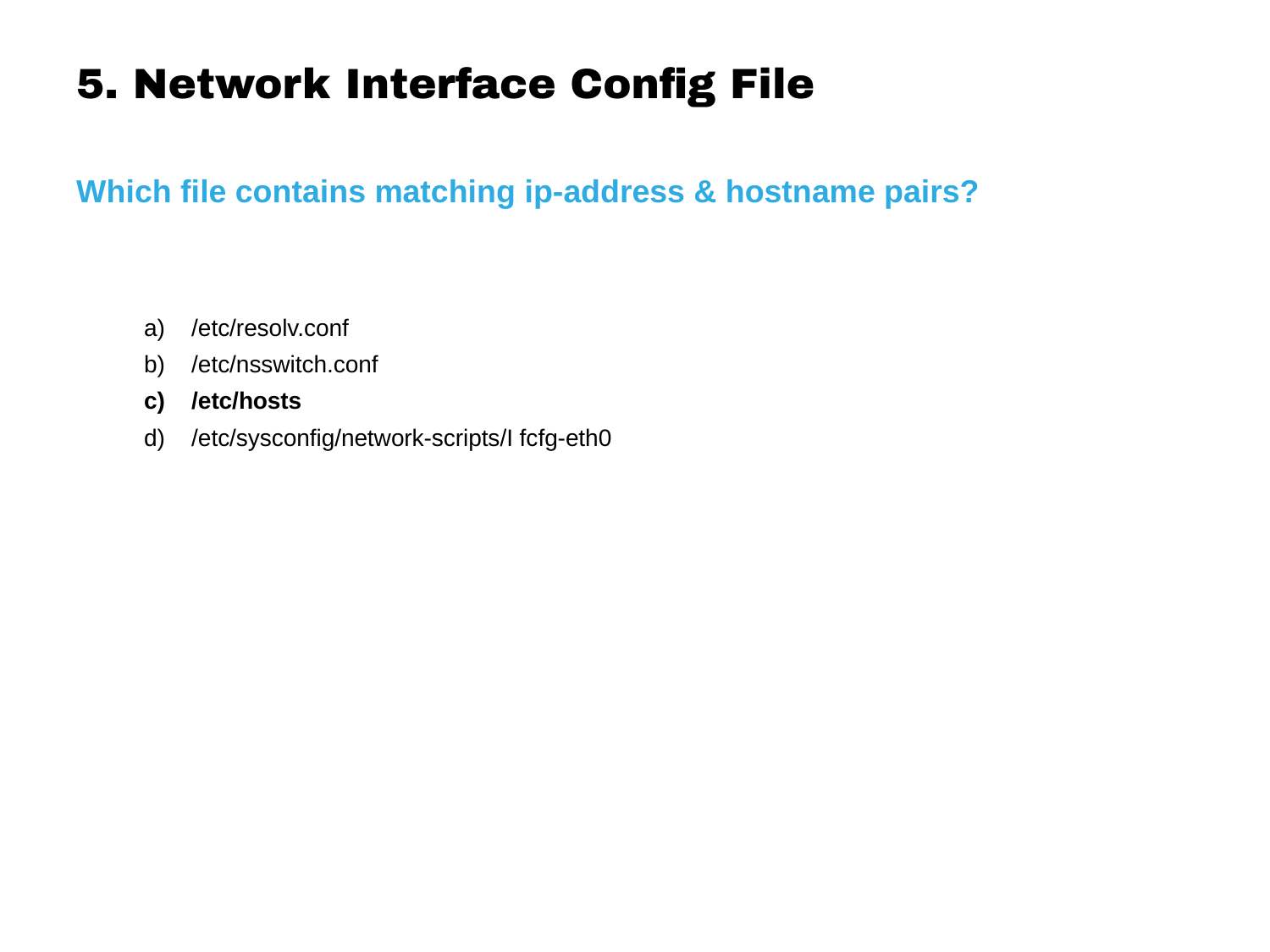

# 5. Network Interface Config File
Which file contains matching ip-address & hostname pairs?
/etc/resolv.conf
/etc/nsswitch.conf
/etc/hosts
/etc/sysconfig/network-scripts/I fcfg-eth0